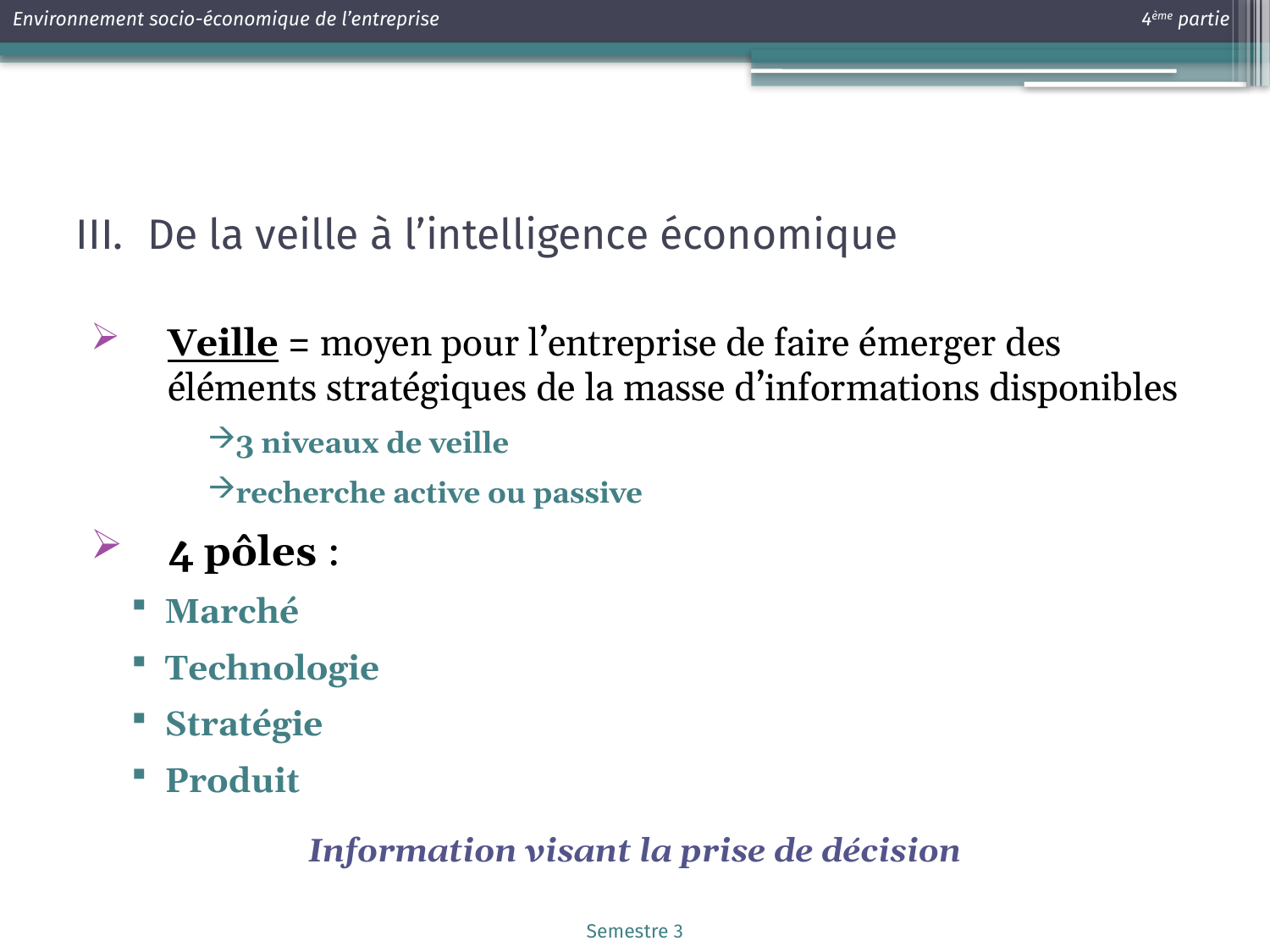

# De la veille à l’intelligence économique
Veille = moyen pour l’entreprise de faire émerger des éléments stratégiques de la masse d’informations disponibles
3 niveaux de veille
recherche active ou passive
4 pôles :
Marché
Technologie
Stratégie
Produit
Information visant la prise de décision